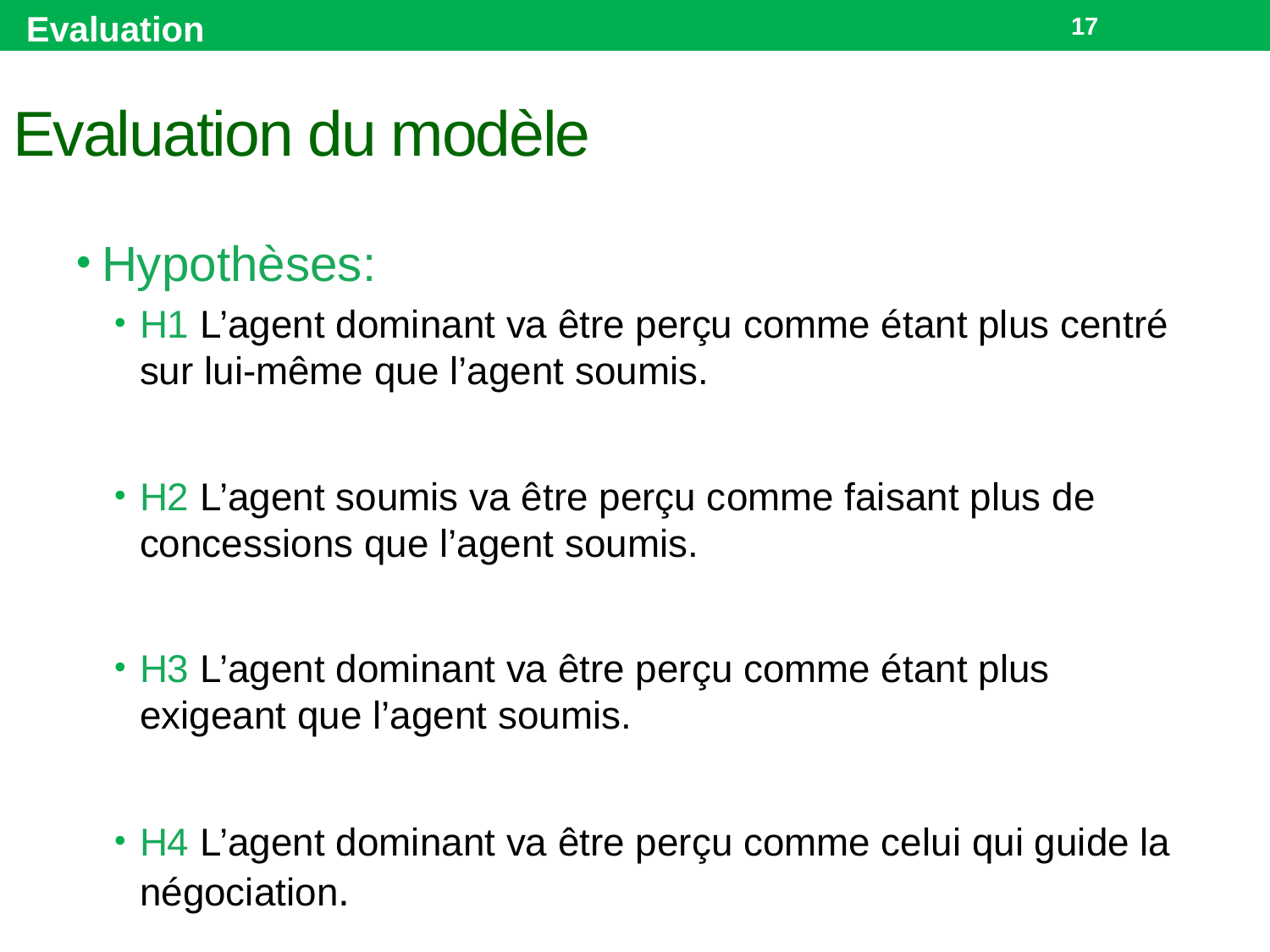

Evaluation
17
# Evaluation du modèle
Hypothèses:
H1 L’agent dominant va être perçu comme étant plus centré sur lui-même que l’agent soumis.

H2 L’agent soumis va être perçu comme faisant plus de concessions que l’agent soumis.

H3 L’agent dominant va être perçu comme étant plus exigeant que l’agent soumis.

H4 L’agent dominant va être perçu comme celui qui guide la négociation.